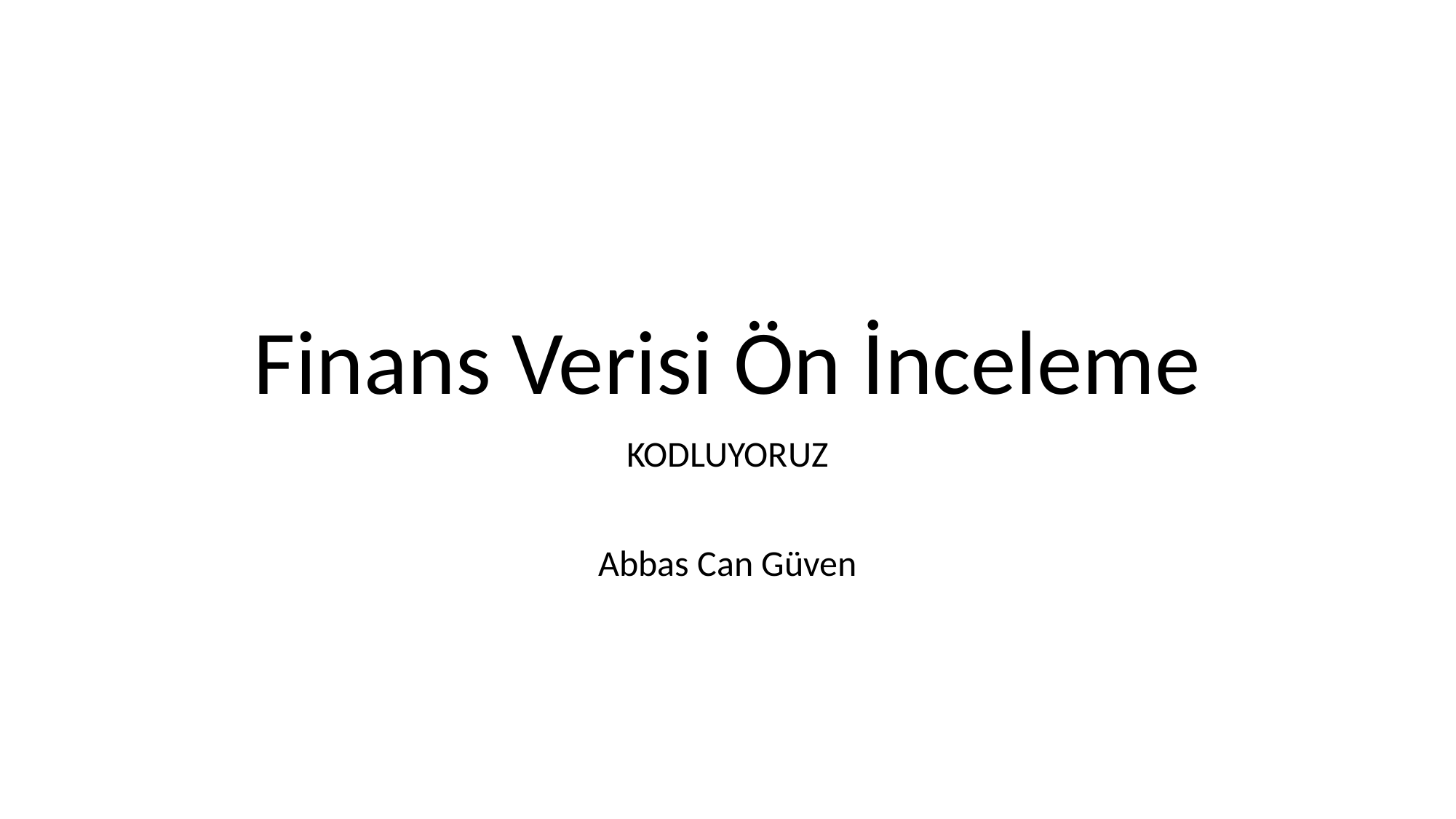

# Finans Verisi Ön İnceleme
KODLUYORUZ

Abbas Can Güven